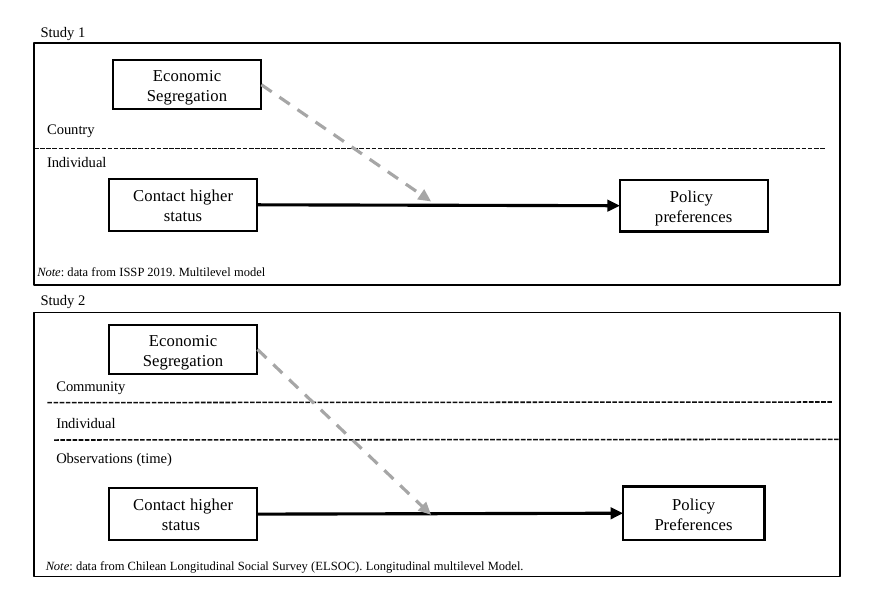

Study 1

Economic Segregation
Country
Individual
Contact higher status
Policy
preferences
Note: data from ISSP 2019. Multilevel model
Study 2

Economic Segregation
Community
Individual
Observations (time)
Policy Preferences
Contact higher status
Note: data from Chilean Longitudinal Social Survey (ELSOC). Longitudinal multilevel Model.